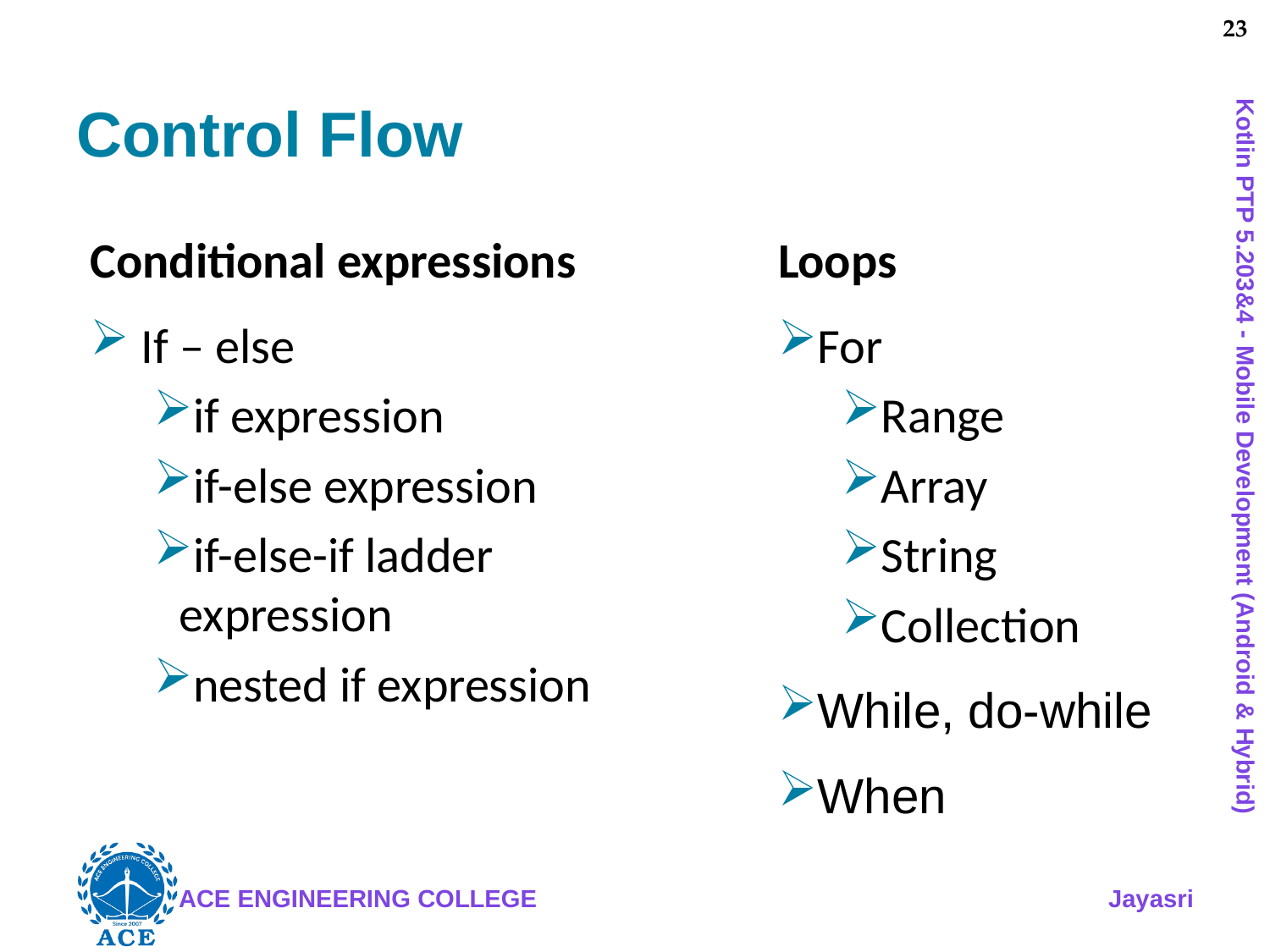

# Control Flow
Loops
For
Range
Array
String
Collection
While, do-while
When
Conditional expressions
 If – else
if expression
if-else expression
if-else-if ladder expression
nested if expression